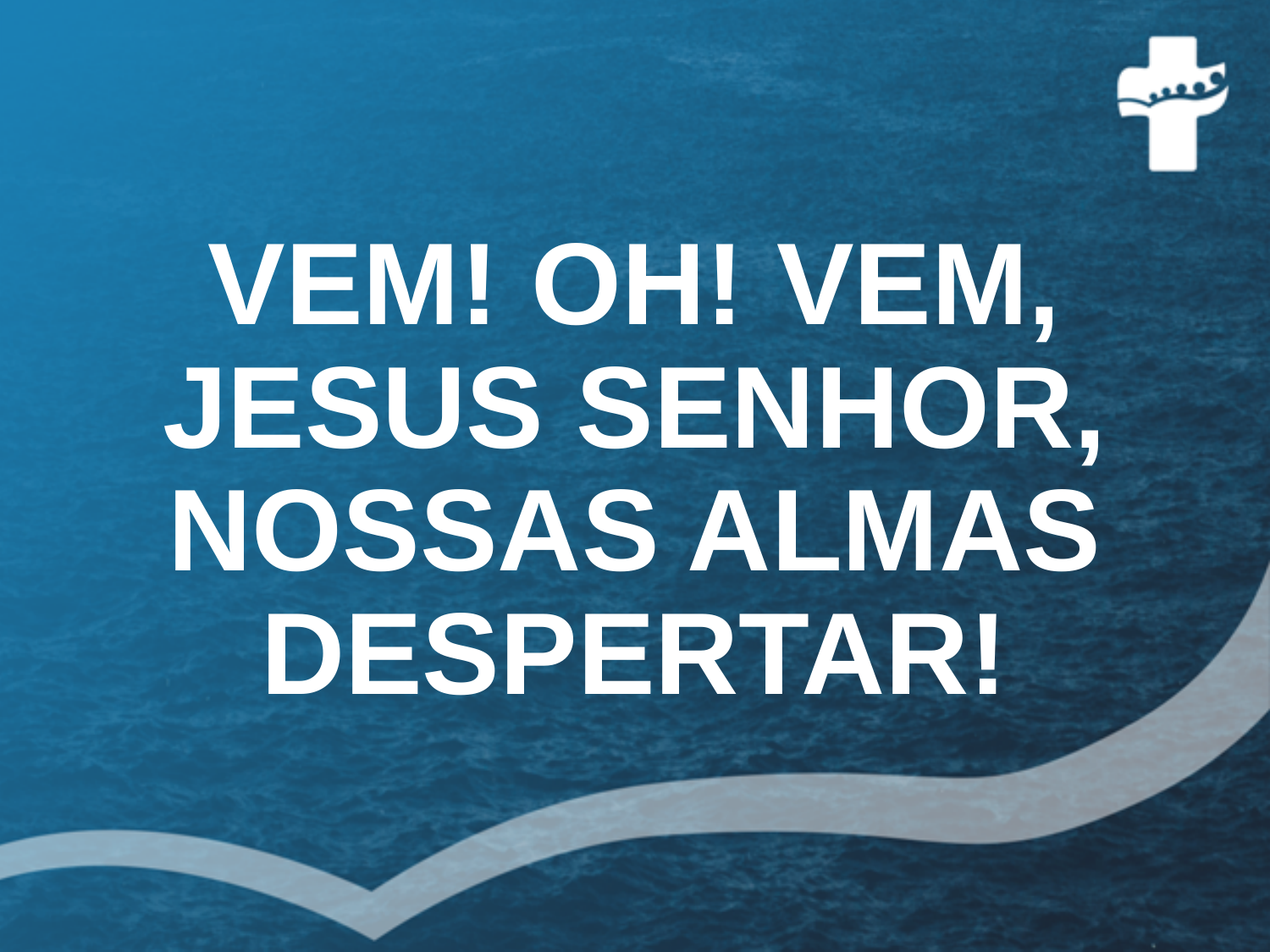

# VEM! OH! VEM, JESUS SENHOR, NOSSAS ALMAS DESPERTAR!